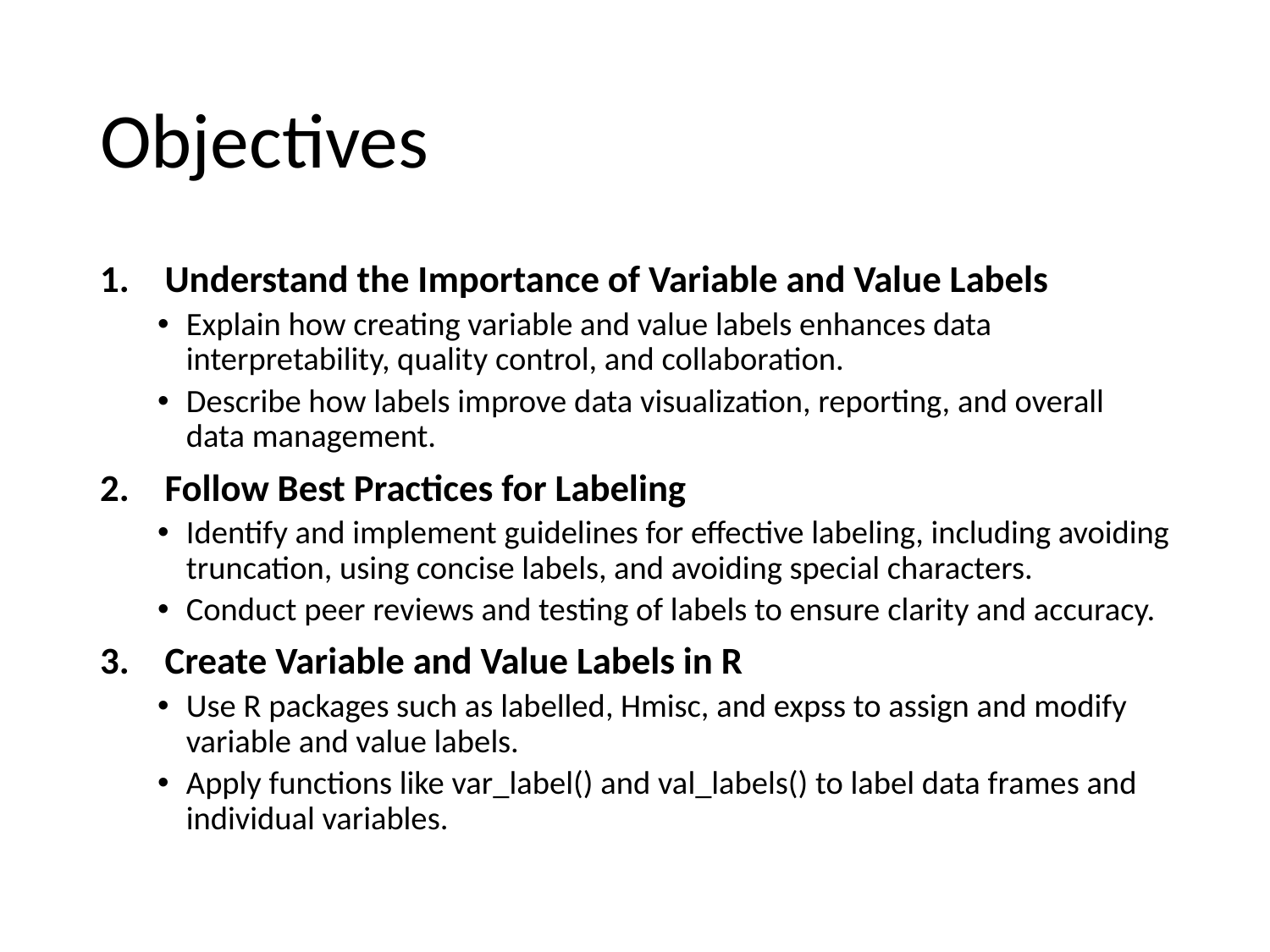

# Objectives
Understand the Importance of Variable and Value Labels
Explain how creating variable and value labels enhances data interpretability, quality control, and collaboration.
Describe how labels improve data visualization, reporting, and overall data management.
Follow Best Practices for Labeling
Identify and implement guidelines for effective labeling, including avoiding truncation, using concise labels, and avoiding special characters.
Conduct peer reviews and testing of labels to ensure clarity and accuracy.
Create Variable and Value Labels in R
Use R packages such as labelled, Hmisc, and expss to assign and modify variable and value labels.
Apply functions like var_label() and val_labels() to label data frames and individual variables.